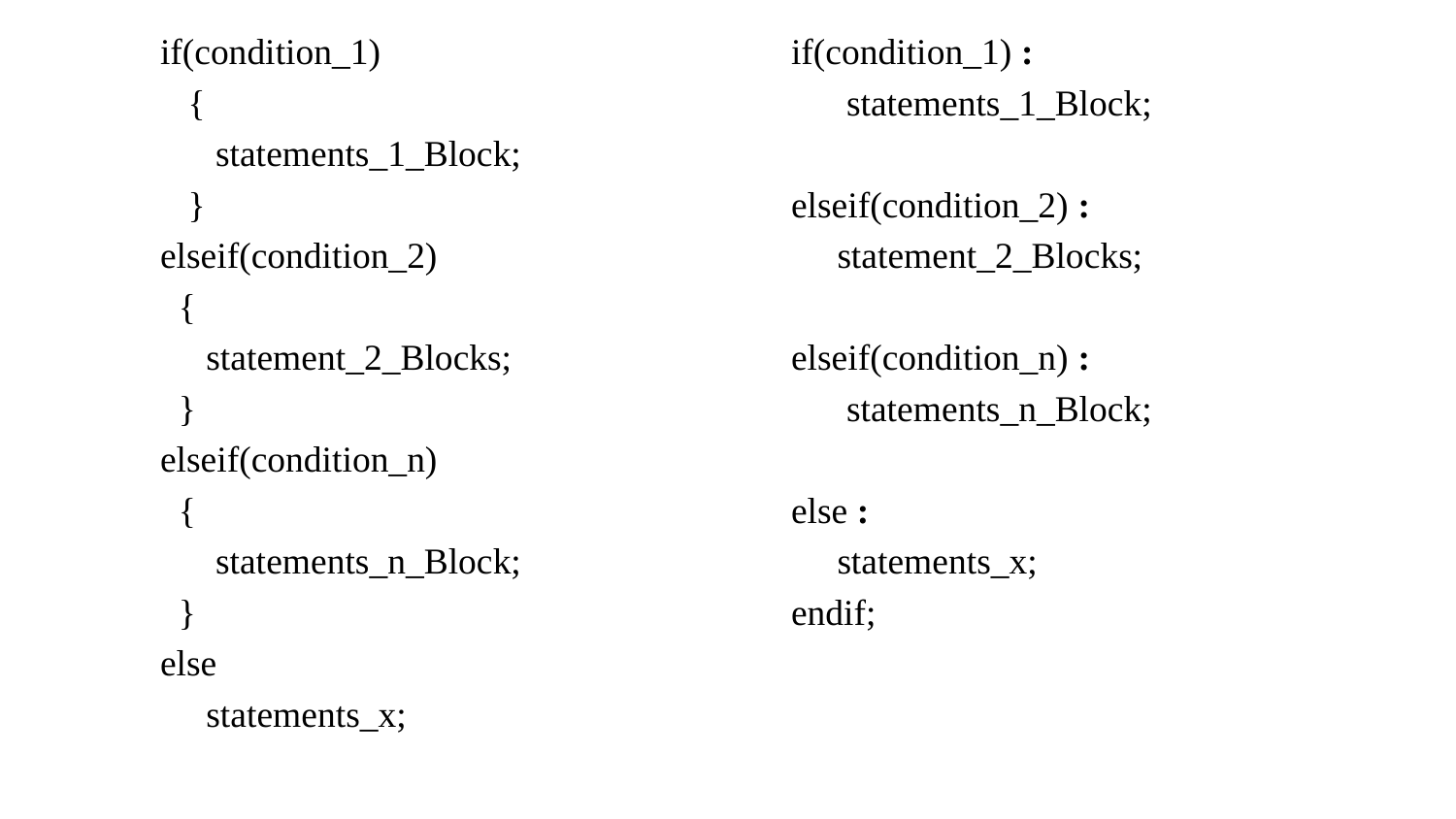

if(condition_1)
   {
      statements_1_Block;
   }
elseif(condition_2)
  {
     statement_2_Blocks;
  }
elseif(condition_n)
  {
      statements_n_Block;
  }
else
     statements_x;
if(condition_1) :
      statements_1_Block;

elseif(condition_2) :
     statement_2_Blocks;

elseif(condition_n) :
      statements_n_Block;

else :
     statements_x;
endif;